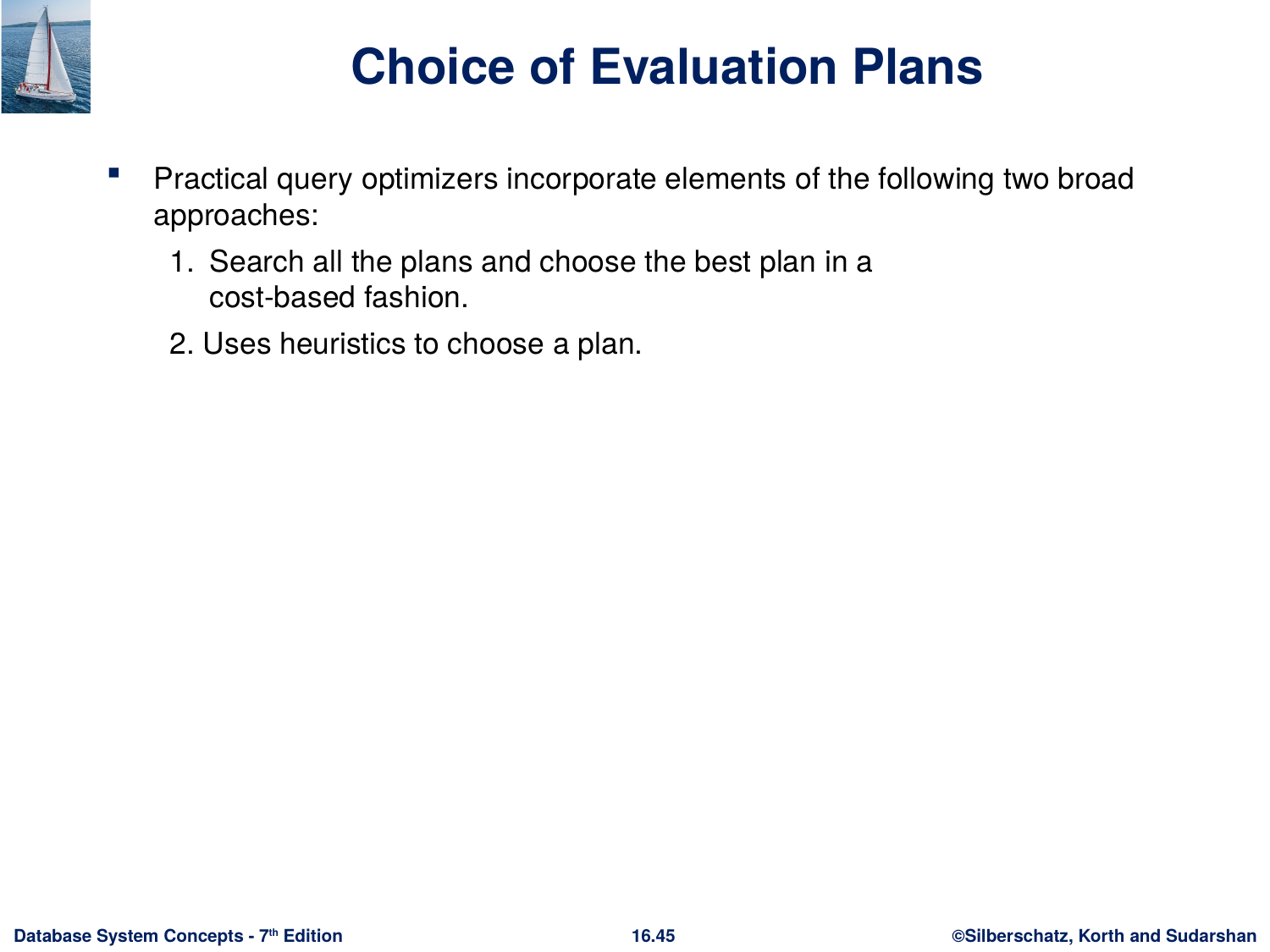

# Choice of Evaluation Plans
Practical query optimizers incorporate elements of the following two broad approaches:
1.	Search all the plans and choose the best plan in a
cost-based fashion.
2. Uses heuristics to choose a plan.